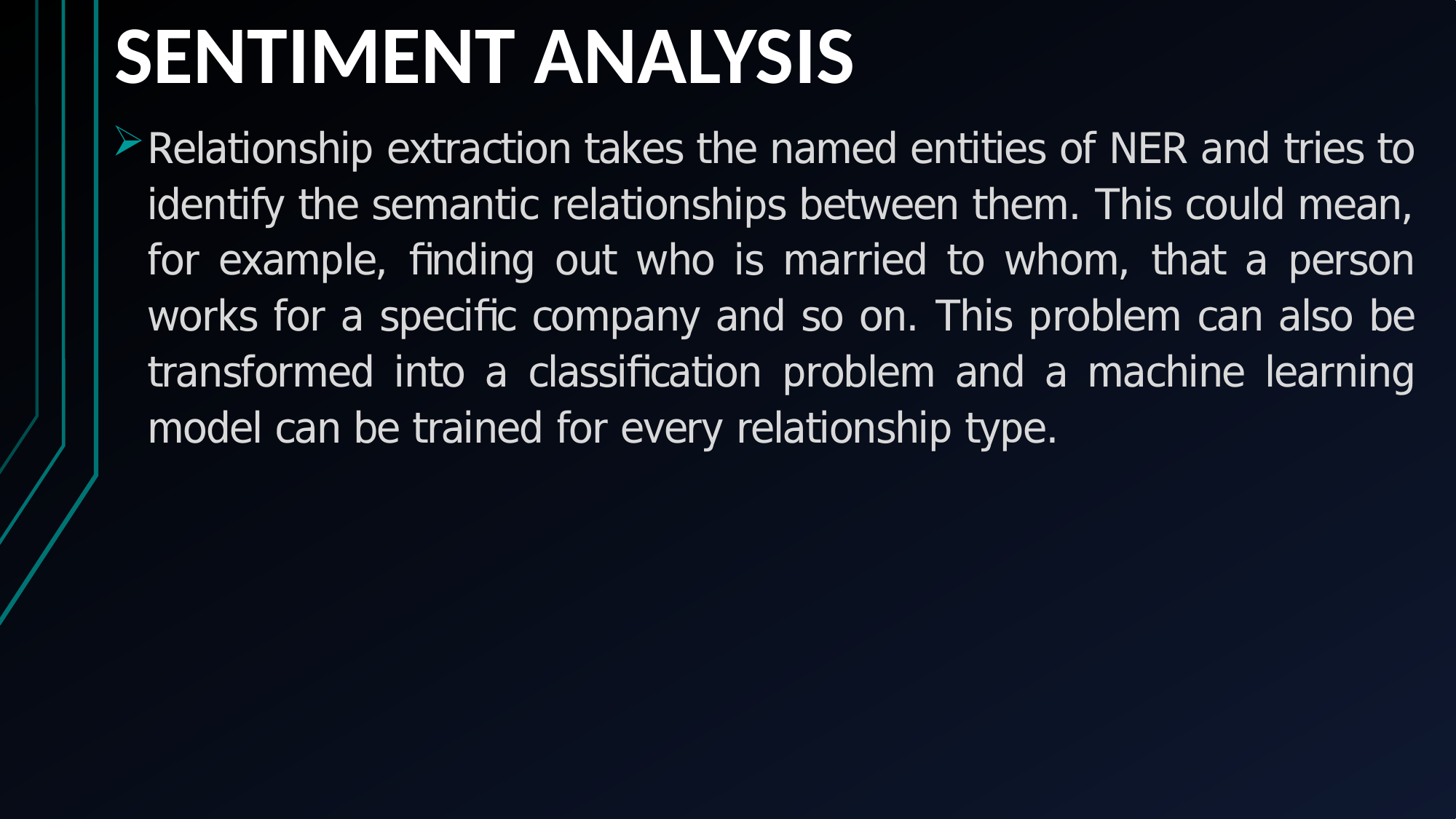

# SENTIMENT ANALYSIS
Relationship extraction takes the named entities of NER and tries to identify the semantic relationships between them. This could mean, for example, finding out who is married to whom, that a person works for a specific company and so on. This problem can also be transformed into a classification problem and a machine learning model can be trained for every relationship type.